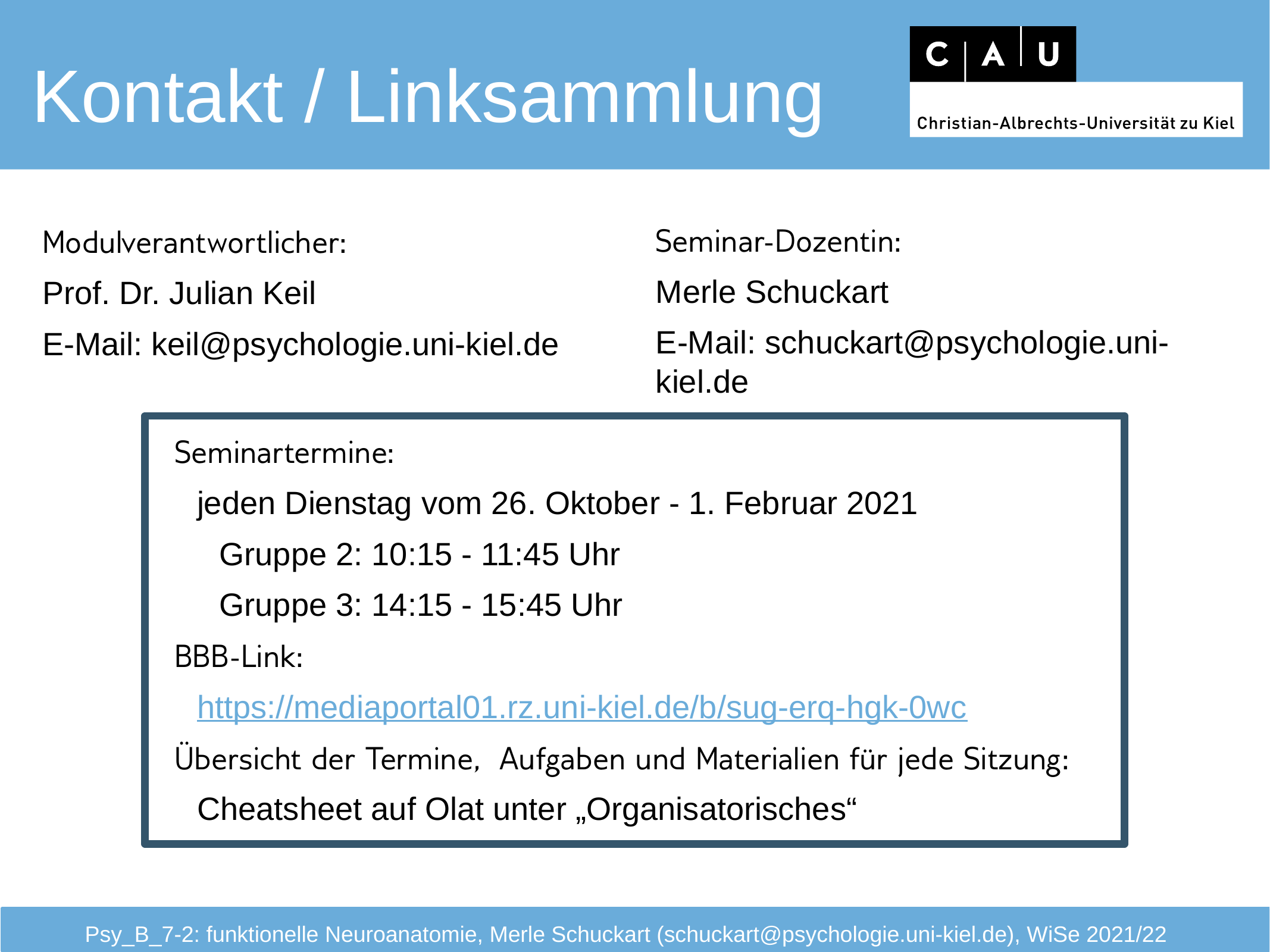

Kontakt / Linksammlung
Seminar-Dozentin:
Merle Schuckart
E-Mail: schuckart@psychologie.uni-kiel.de
Modulverantwortlicher:
Prof. Dr. Julian Keil
E-Mail: keil@psychologie.uni-kiel.de

Seminartermine:
jeden Dienstag vom 26. Oktober - 1. Februar 2021
Gruppe 2: 10:15 - 11:45 Uhr
Gruppe 3: 14:15 - 15:45 Uhr
BBB-Link:
https://mediaportal01.rz.uni-kiel.de/b/sug-erq-hgk-0wc
Übersicht der Termine,  Aufgaben und Materialien für jede Sitzung:
Cheatsheet auf Olat unter „Organisatorisches“
2
Psy_B_7-2: funktionelle Neuroanatomie, Merle Schuckart (schuckart@psychologie.uni-kiel.de), WiSe 2021/22